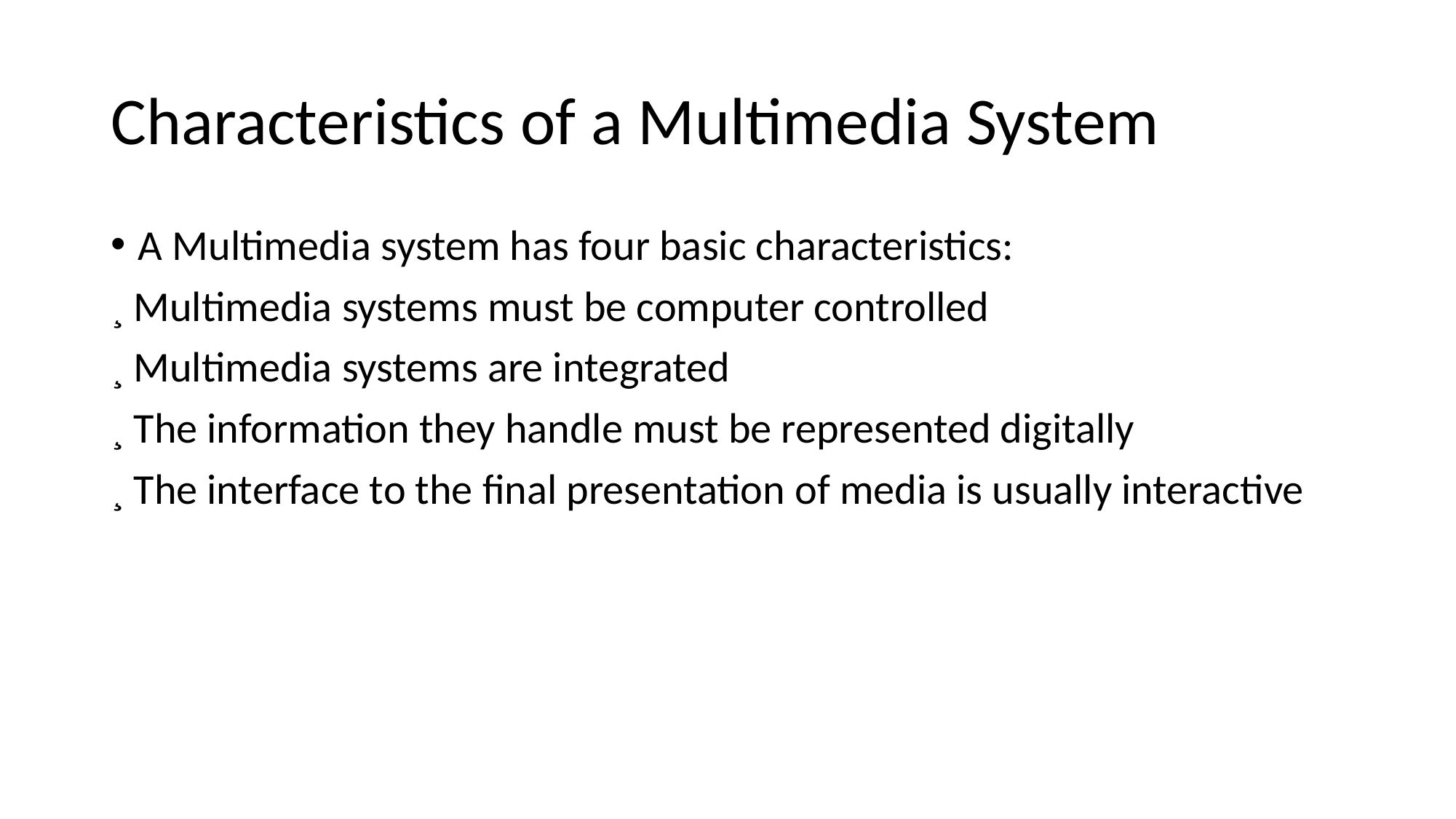

# Characteristics of a Multimedia System
A Multimedia system has four basic characteristics:
¸ Multimedia systems must be computer controlled
¸ Multimedia systems are integrated
¸ The information they handle must be represented digitally
¸ The interface to the final presentation of media is usually interactive